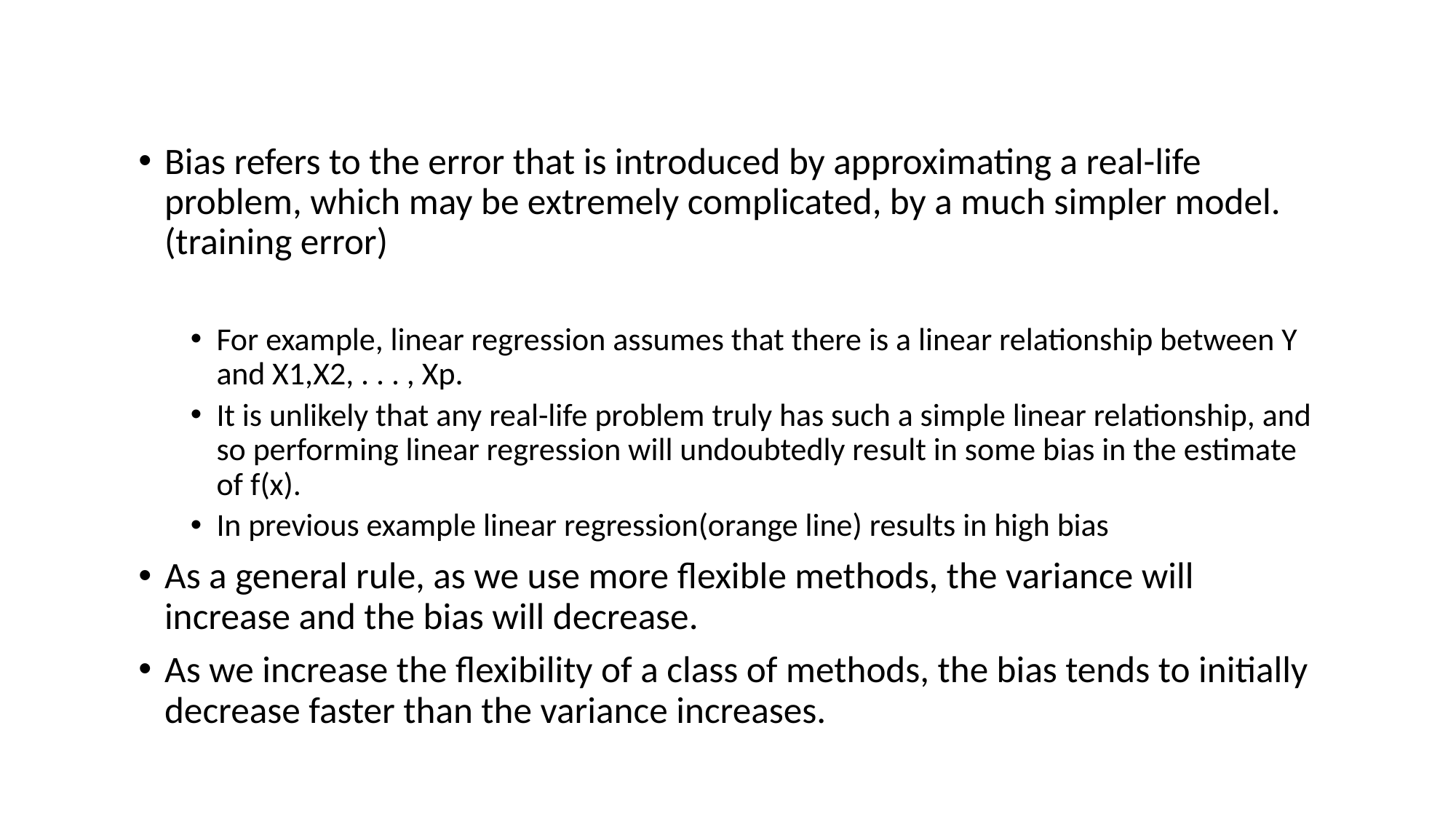

Bias refers to the error that is introduced by approximating a real-life problem, which may be extremely complicated, by a much simpler model. (training error)

For example, linear regression assumes that there is a linear relationship between Y and X1,X2, . . . , Xp.
It is unlikely that any real-life problem truly has such a simple linear relationship, and so performing linear regression will undoubtedly result in some bias in the estimate of f(x).
In previous example linear regression(orange line) results in high bias
As a general rule, as we use more flexible methods, the variance will increase and the bias will decrease.
As we increase the flexibility of a class of methods, the bias tends to initially decrease faster than the variance increases.